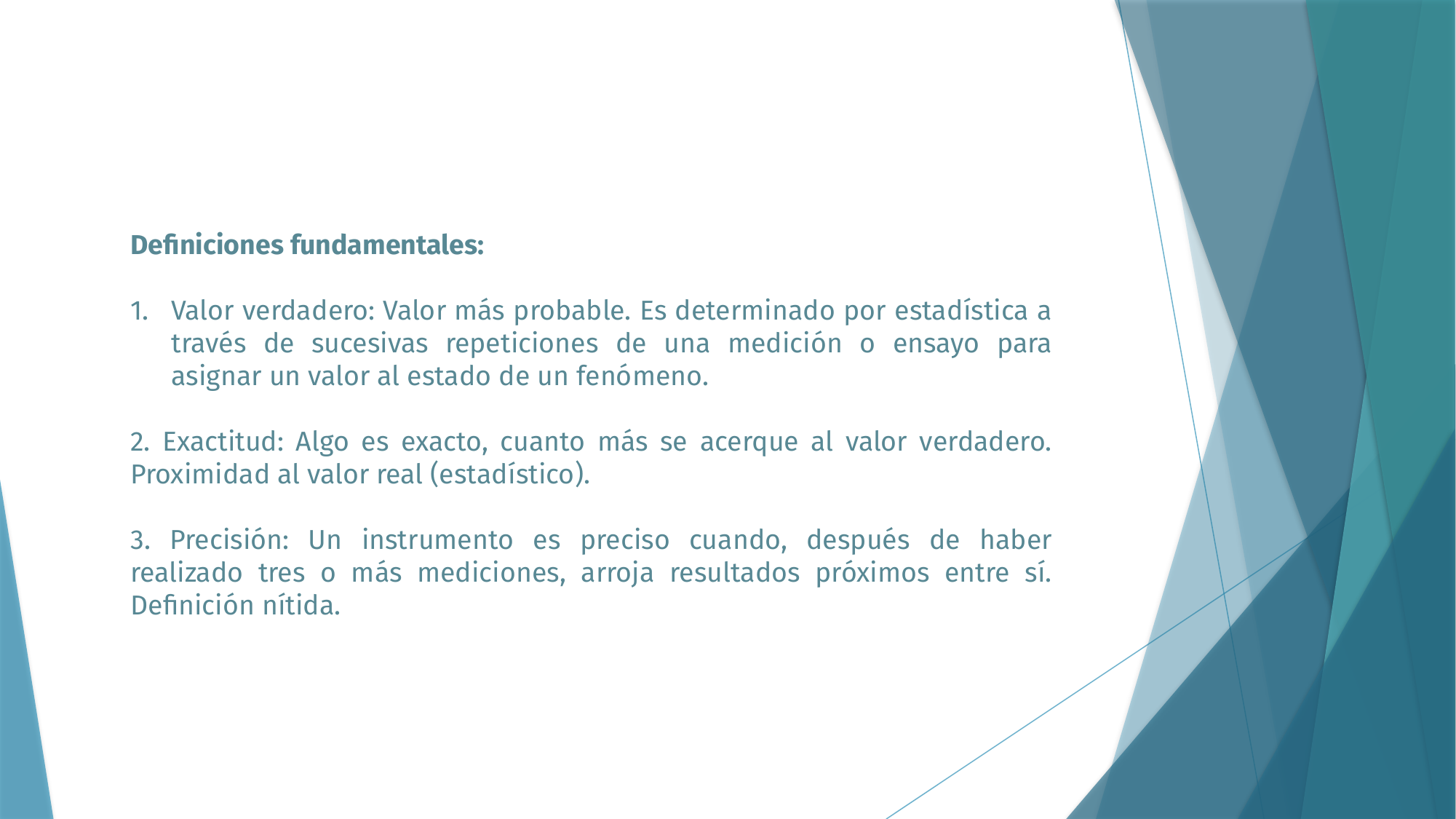

Definiciones fundamentales:

Valor verdadero: Valor más probable. Es determinado por estadística a través de sucesivas repeticiones de una medición o ensayo para asignar un valor al estado de un fenómeno.

2. Exactitud: Algo es exacto, cuanto más se acerque al valor verdadero. Proximidad al valor real (estadístico).

3. Precisión: Un instrumento es preciso cuando, después de haber realizado tres o más mediciones, arroja resultados próximos entre sí. Definición nítida.